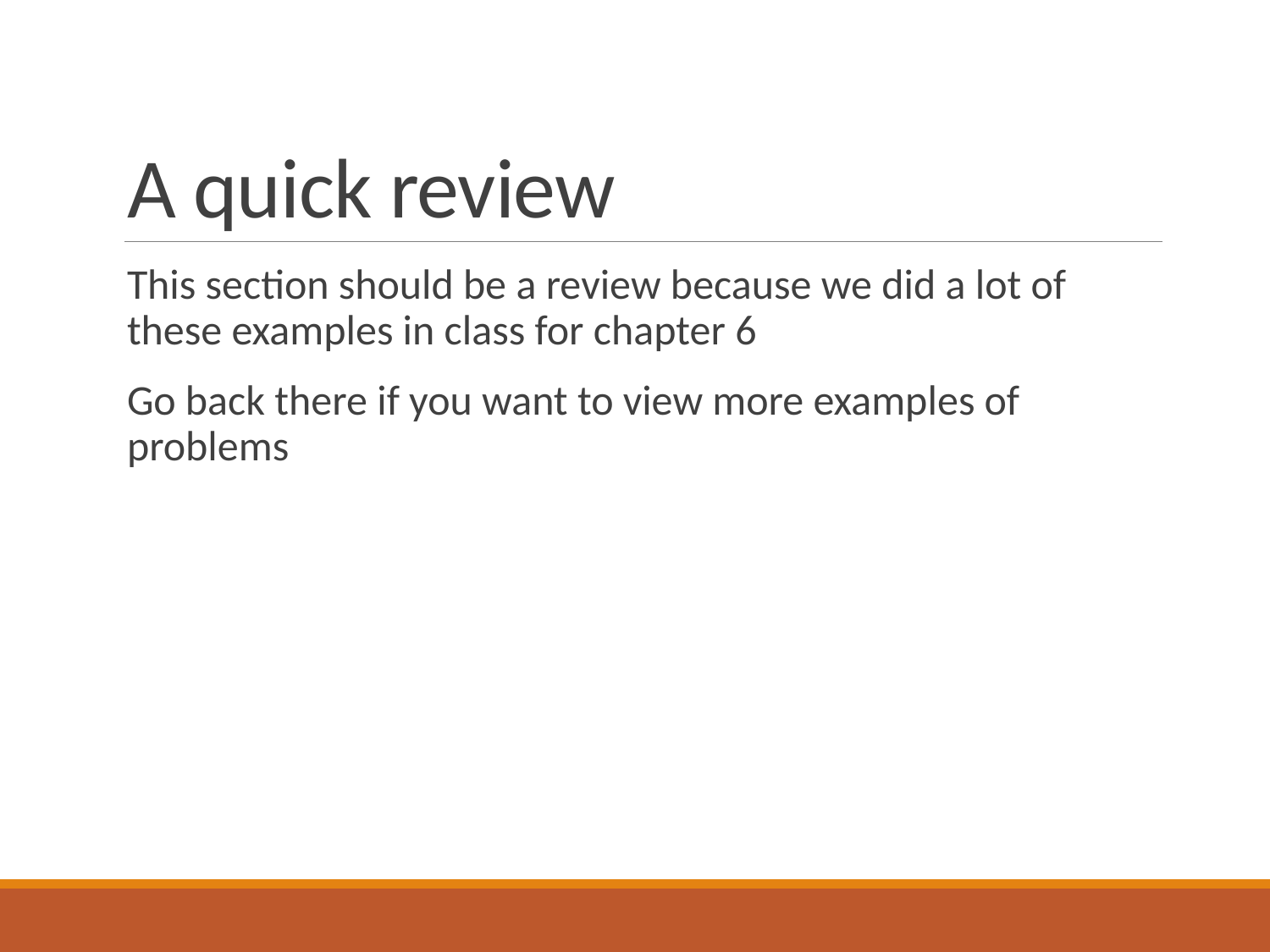

# A quick review
This section should be a review because we did a lot of these examples in class for chapter 6
Go back there if you want to view more examples of problems